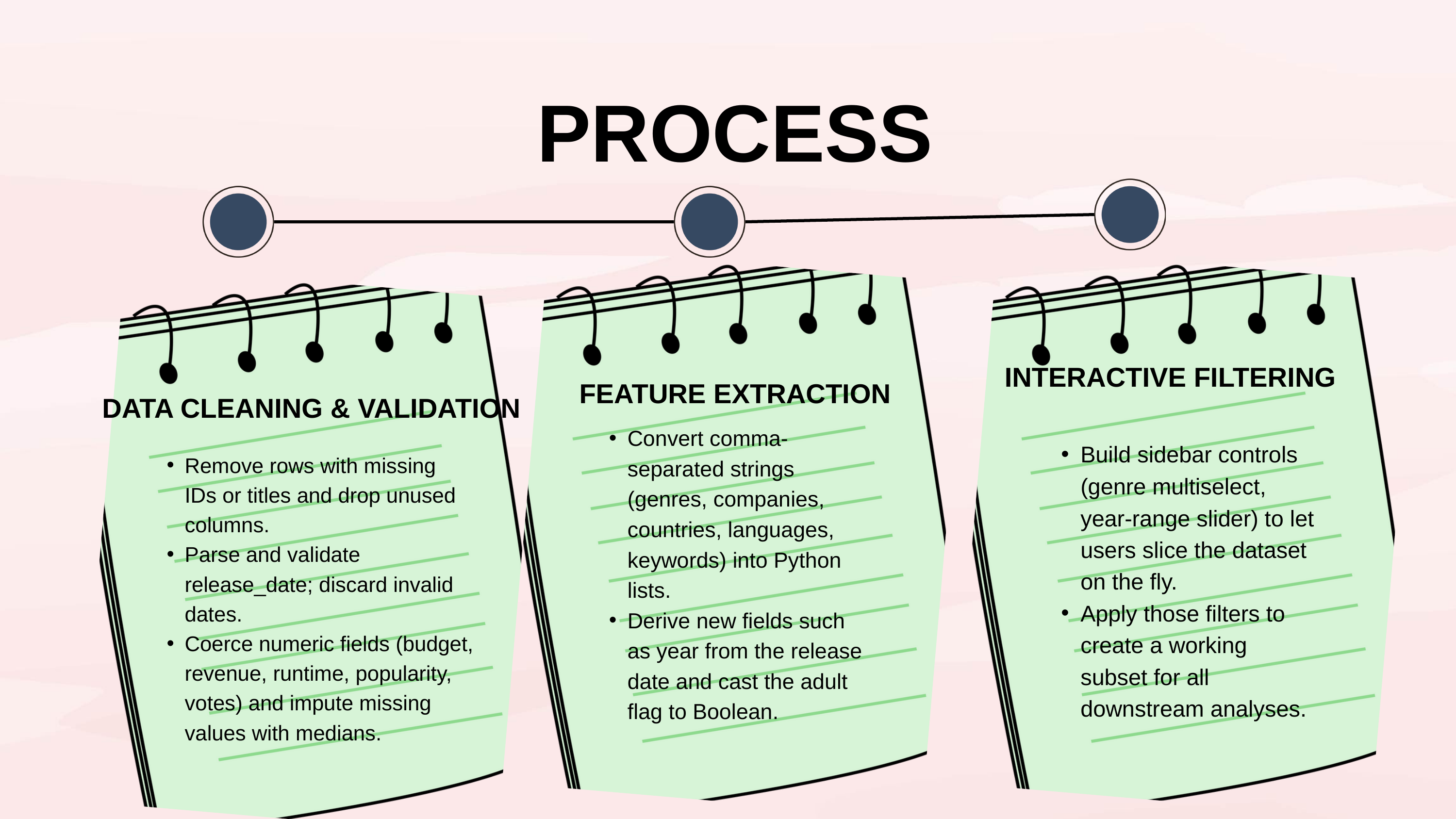

PROCESS

INTERACTIVE FILTERING
FEATURE EXTRACTION
DATA CLEANING & VALIDATION
Lorem ipsum dolor sit amet, consectetur adipiscing elit. Praesent rutrum maximus mauris sed sodales. Ut rhoncus lacinia nisi eu tempus.
Lorem ipsum dolor sit amet, consectetur adipiscing elit. Praesent rutrum maximus mauris sed sodales. Ut rhoncus lacinia nisi eu tempus.
Convert comma-separated strings (genres, companies, countries, languages, keywords) into Python lists.
Derive new fields such as year from the release date and cast the adult flag to Boolean.

Build sidebar controls (genre multiselect, year-range slider) to let users slice the dataset on the fly.
Apply those filters to create a working subset for all downstream analyses.

Remove rows with missing IDs or titles and drop unused columns.
Parse and validate release_date; discard invalid dates.
Coerce numeric fields (budget, revenue, runtime, popularity, votes) and impute missing values with medians.